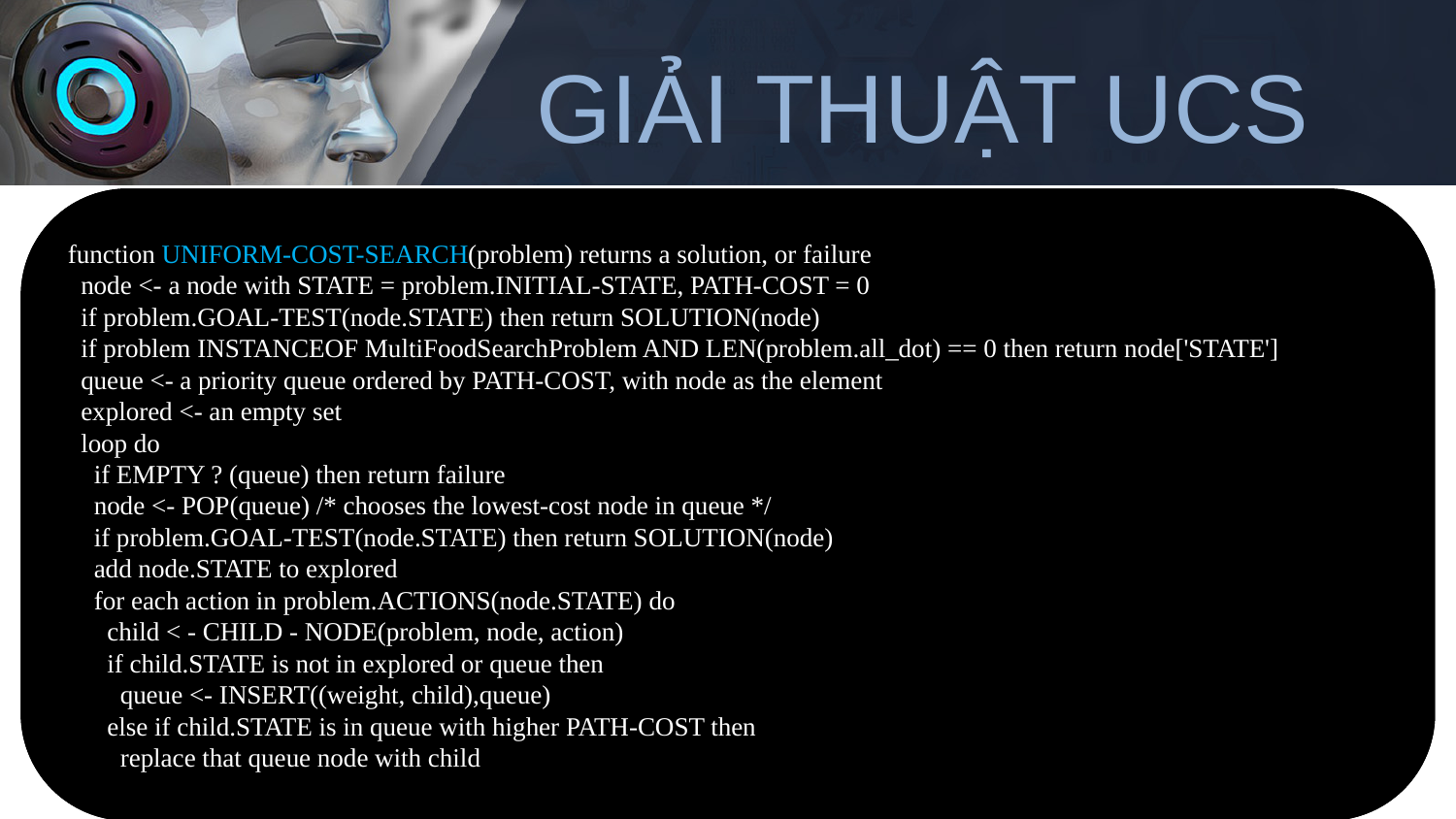

# GIẢI THUẬT UCS
function UNIFORM-COST-SEARCH(problem) returns a solution, or failure
  node <- a node with STATE = problem.INITIAL-STATE, PATH-COST = 0
  if problem.GOAL-TEST(node.STATE) then return SOLUTION(node)
  if problem INSTANCEOF MultiFoodSearchProblem AND LEN(problem.all_dot) == 0 then return node['STATE']
  queue <- a priority queue ordered by PATH-COST, with node as the element
  explored <- an empty set
  loop do
    if EMPTY ? (queue) then return failure
    node <- POP(queue) /* chooses the lowest-cost node in queue */
    if problem.GOAL-TEST(node.STATE) then return SOLUTION(node)
    add node.STATE to explored
    for each action in problem.ACTIONS(node.STATE) do
      child < - CHILD - NODE(problem, node, action)
      if child.STATE is not in explored or queue then
        queue <- INSERT((weight, child),queue)
      else if child.STATE is in queue with higher PATH-COST then
        replace that queue node with child
function UNIFORM-COST-SEARCH(problem) returns a solution, or failure
  node <- a node with STATE = problem.INITIAL-STATE, PATH-COST = 0
  if problem.GOAL-TEST(node.STATE) then return SOLUTION(node)
  if problem INSTANCEOF MultiFoodSearchProblem AND LEN(problem.all_dot) == 0 then return node['STATE']
  queue <- a priority queue ordered by PATH-COST, with node as the element
  explored <- an empty set
  loop do
    if EMPTY ? (queue) then return failure
    node <- POP(queue) /* chooses the lowest-cost node in queue */
    if problem.GOAL-TEST(node.STATE) then return SOLUTION(node)
    add node.STATE to explored
    for each action in problem.ACTIONS(node.STATE) do
      child < - CHILD - NODE(problem, node, action)
      if child.STATE is not in explored or queue then
        queue <- INSERT((weight, child),queue)
      else if child.STATE is in queue with higher PATH-COST then
        replace that queue node with child